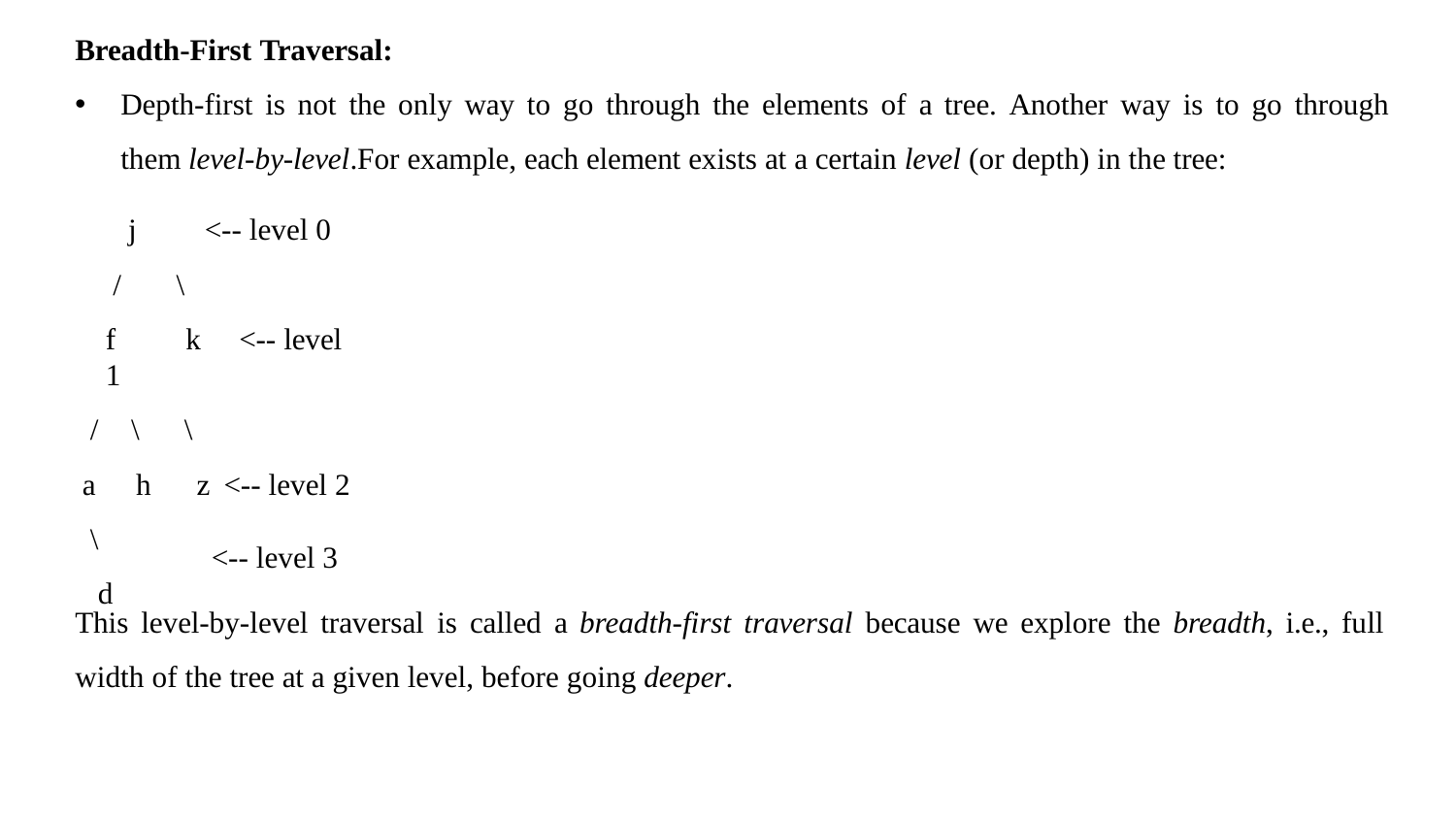

Breadth-First Traversal:
Depth-first is not the only way to go through the elements of a tree. Another way is to go through
them level-by-level.For example, each element exists at a certain level (or depth) in the tree:
j
/	\
f	k	<-- level 1
/	\	\
a	h	z <-- level 2
\
d
<-- level 0
<-- level 3
This level-by-level traversal is called a breadth-first traversal because we explore the breadth, i.e., full
width of the tree at a given level, before going deeper.